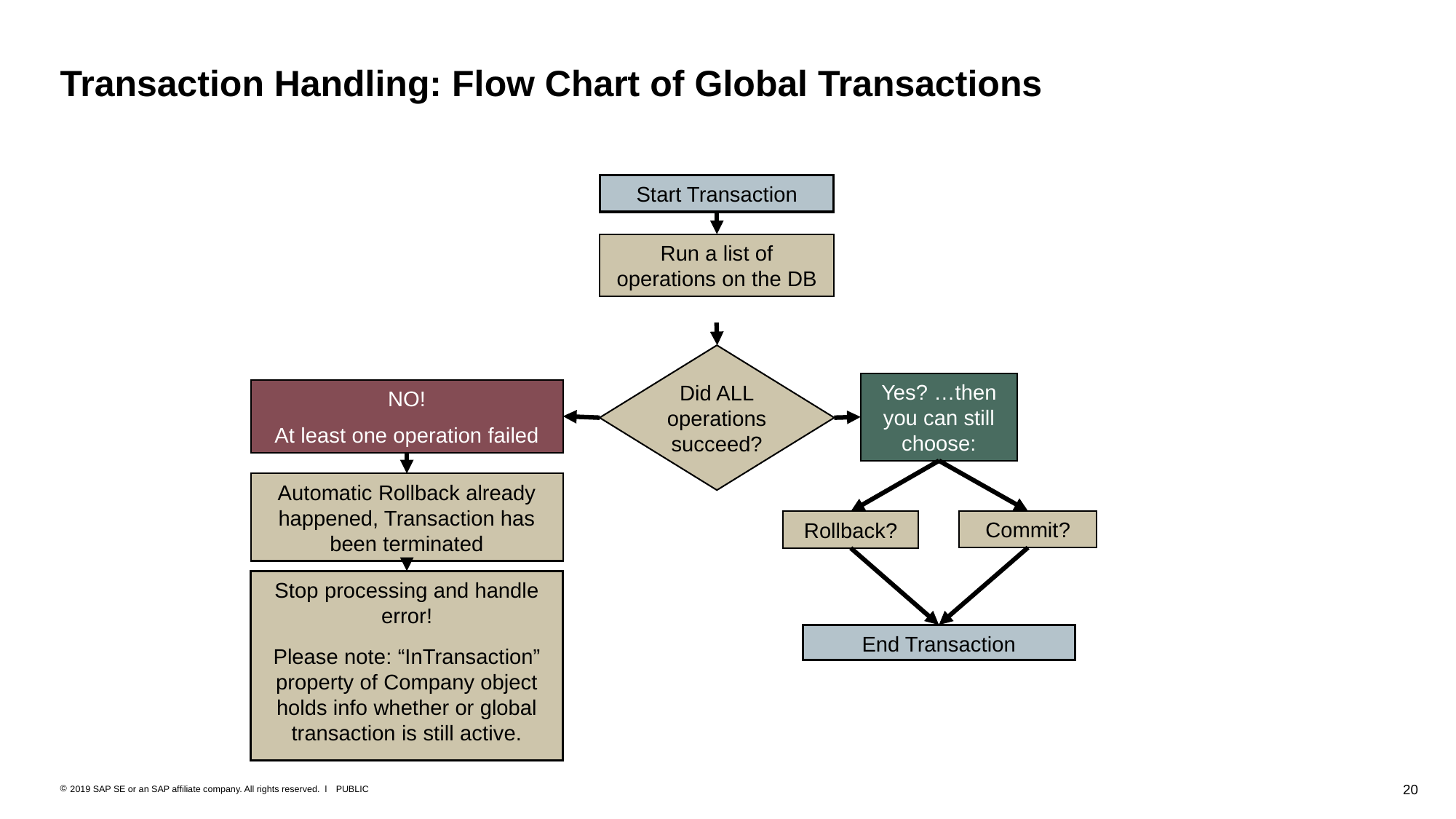

# Transaction Handling: Flow Chart of Global Transactions
Start Transaction
Run a list of operations on the DB
Did ALL
operations
succeed?
Yes? …then you can still choose:
NO!
At least one operation failed
Automatic Rollback already happened, Transaction has been terminated
Commit?
Rollback?
Stop processing and handle error!
Please note: “InTransaction” property of Company object holds info whether or global transaction is still active.
End Transaction